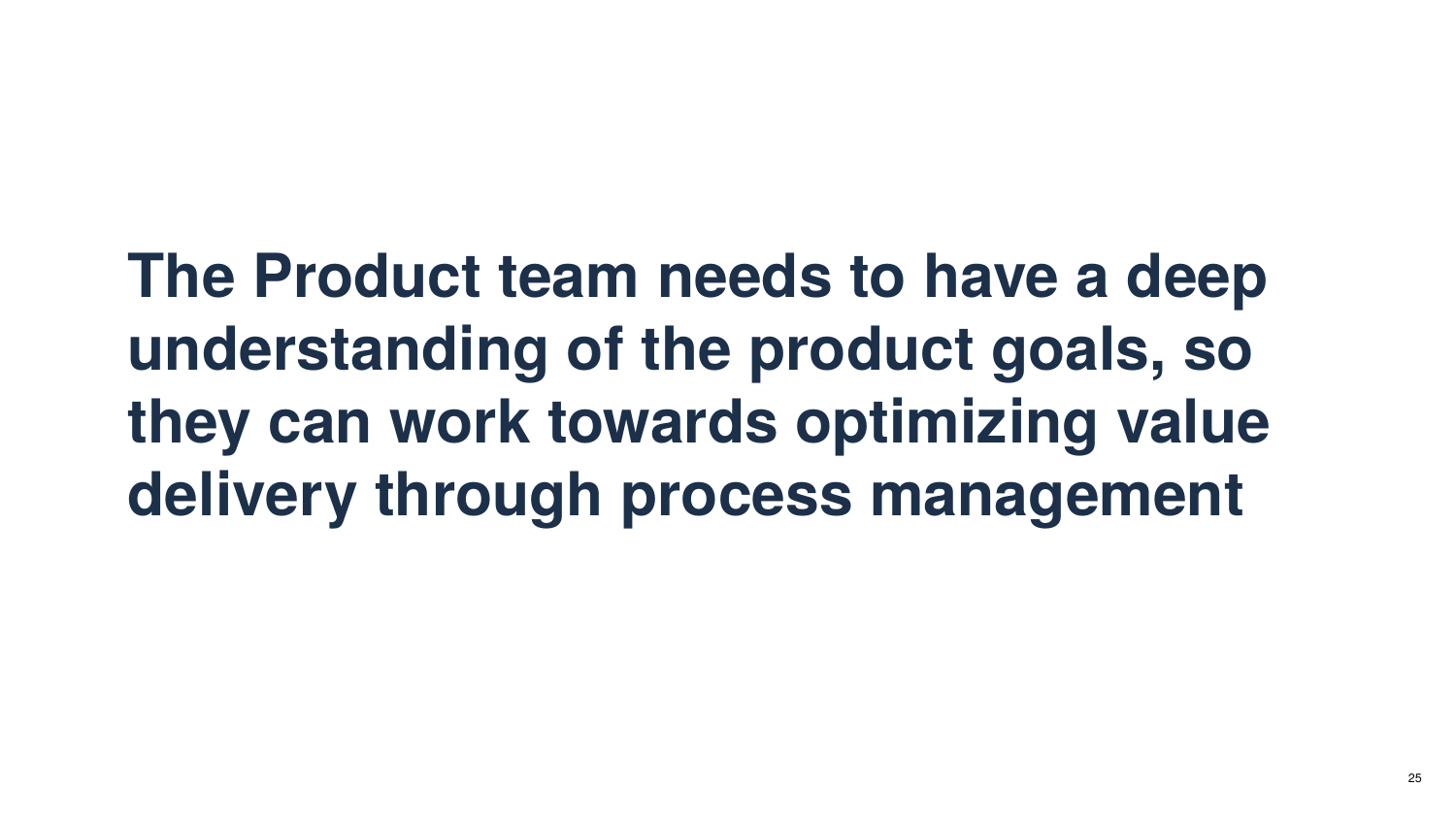

# The Product team needs to have a deep understanding of the product goals, so they can work towards optimizing value delivery through process management
25